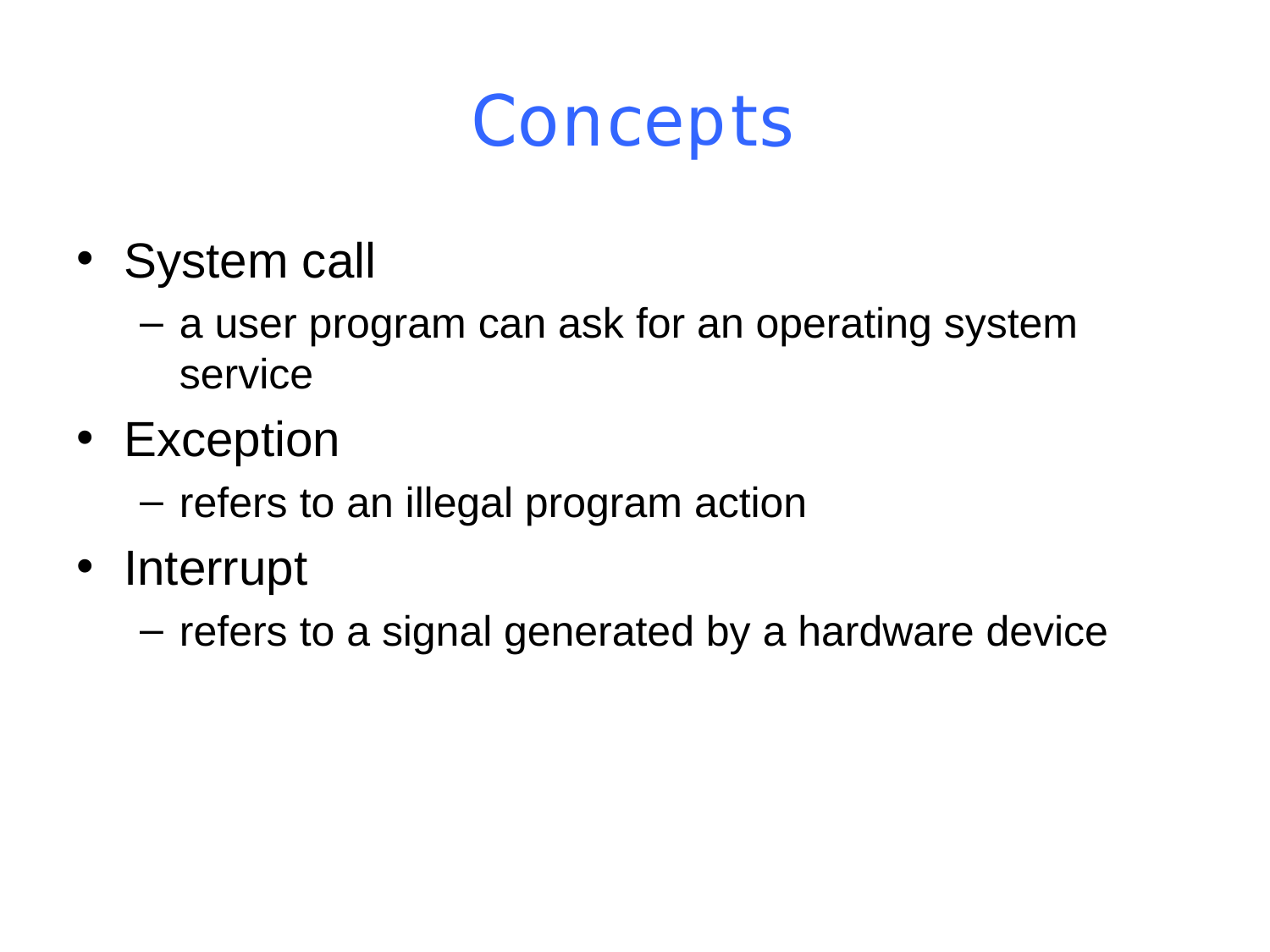

# Concepts
System call
a user program can ask for an operating system service
Exception
refers to an illegal program action
Interrupt
refers to a signal generated by a hardware device